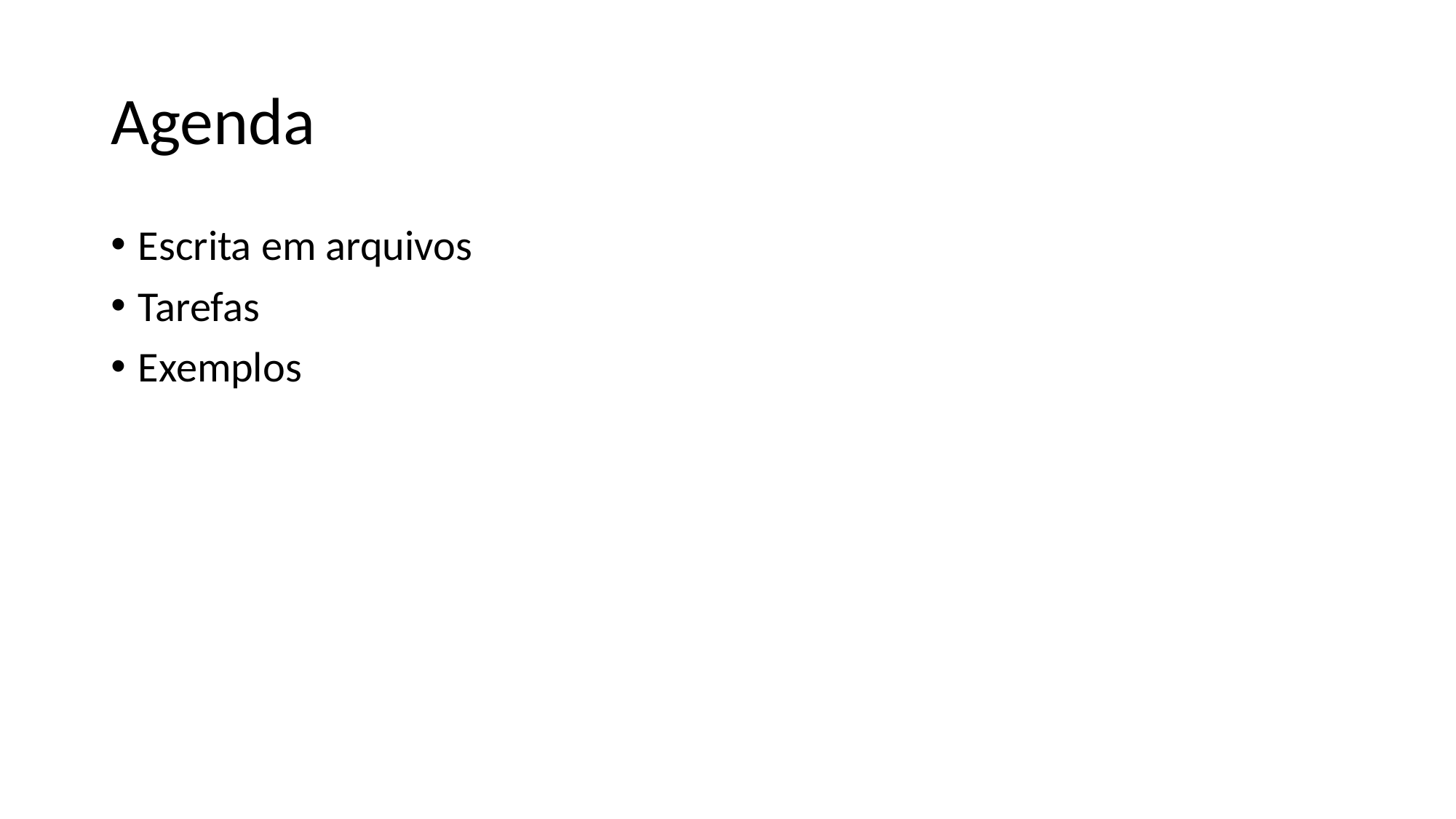

# Agenda
Escrita em arquivos
Tarefas
Exemplos